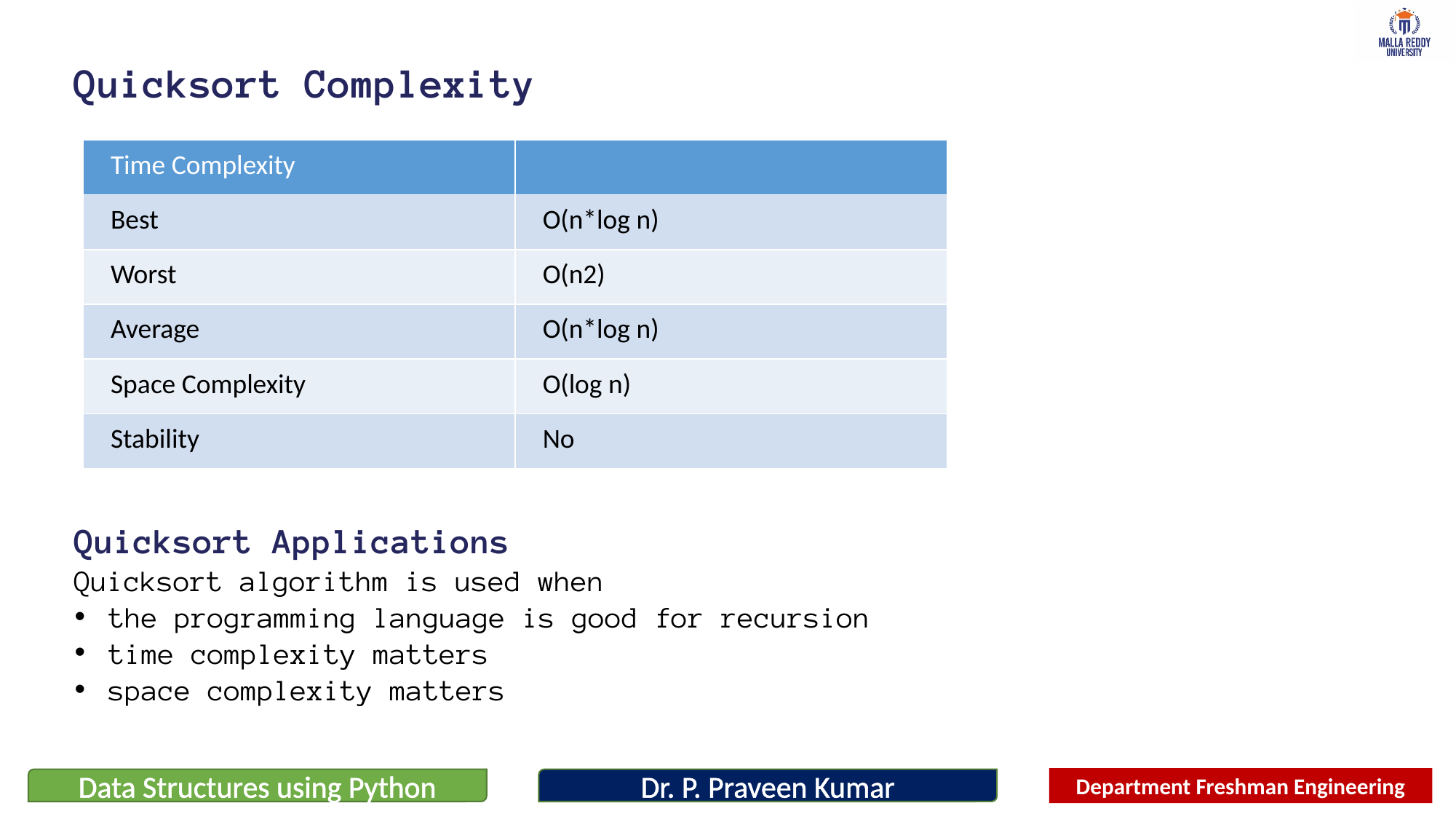

Quicksort Complexity

| Time Complexity |  |
| --- | --- |
| Best | O(n\*log n) |
| Worst | O(n2) |
| Average | O(n\*log n) |
| Space Complexity | O(log n) |
| Stability | No |
Quicksort Applications
Quicksort algorithm is used when
the programming language is good for recursion
time complexity matters
space complexity matters